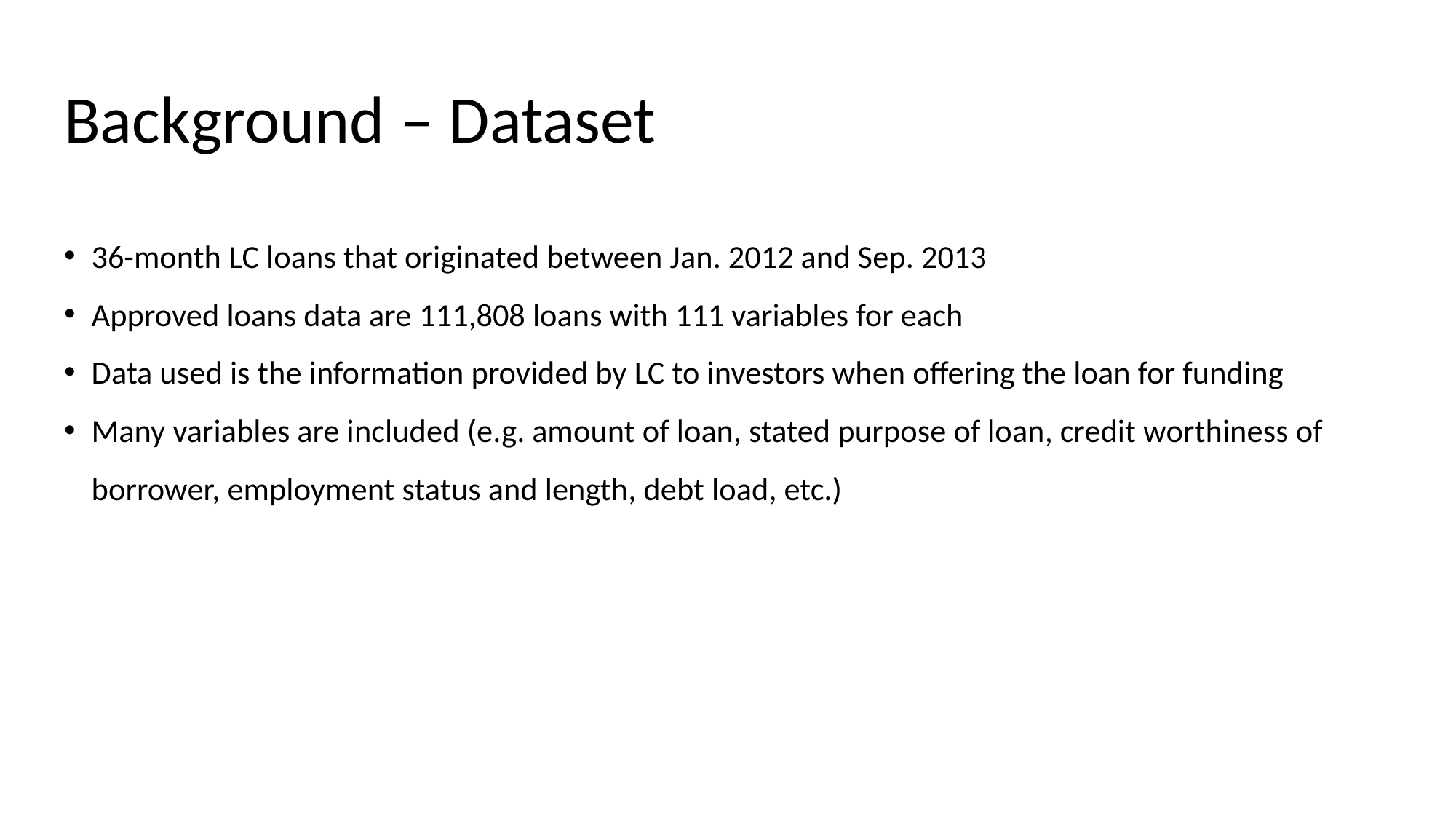

# Background – Dataset
36-month LC loans that originated between Jan. 2012 and Sep. 2013
Approved loans data are 111,808 loans with 111 variables for each
Data used is the information provided by LC to investors when offering the loan for funding
Many variables are included (e.g. amount of loan, stated purpose of loan, credit worthiness of borrower, employment status and length, debt load, etc.)